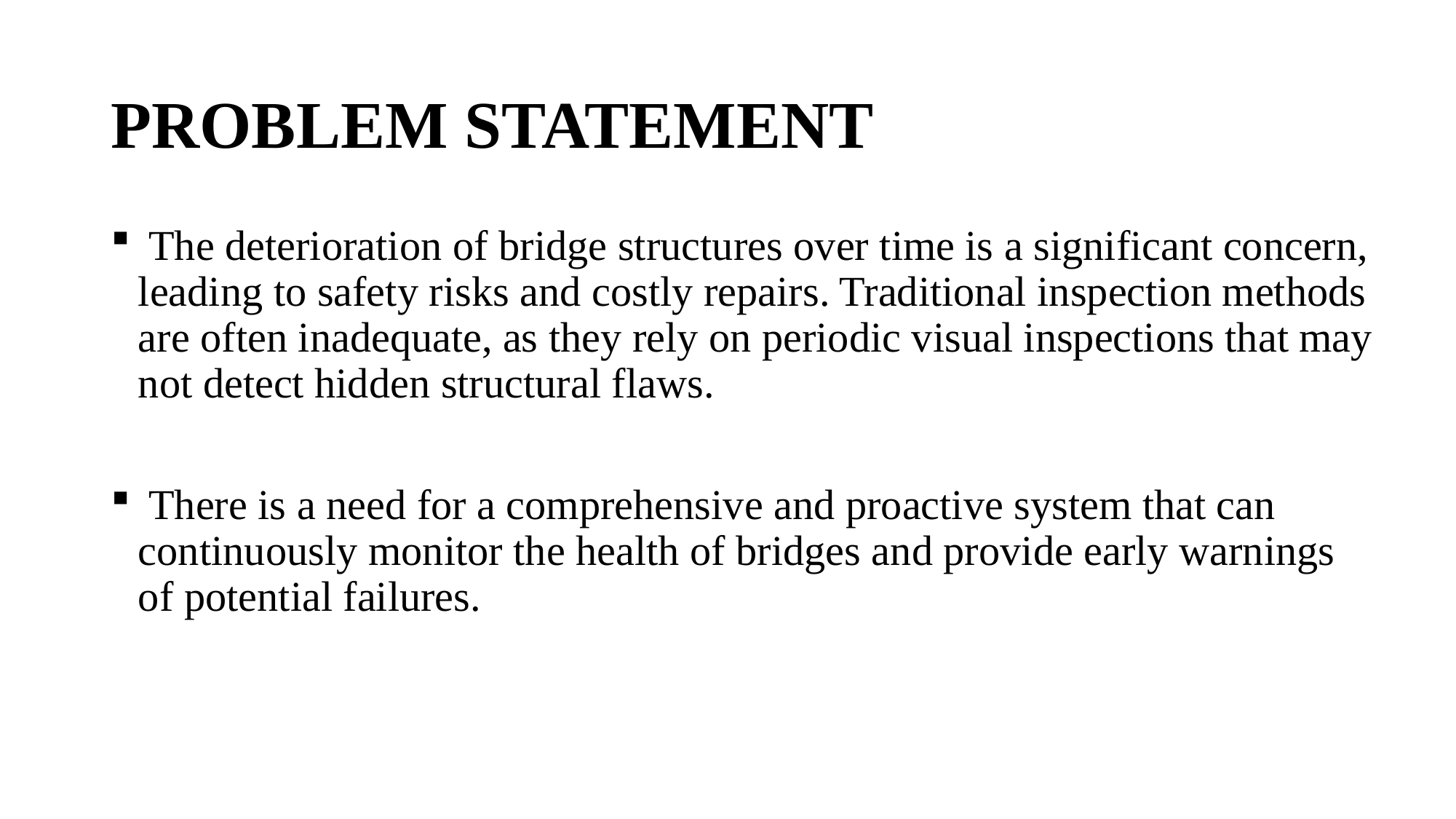

# PROBLEM STATEMENT
 The deterioration of bridge structures over time is a significant concern, leading to safety risks and costly repairs. Traditional inspection methods are often inadequate, as they rely on periodic visual inspections that may not detect hidden structural flaws.

 There is a need for a comprehensive and proactive system that can continuously monitor the health of bridges and provide early warnings of potential failures.